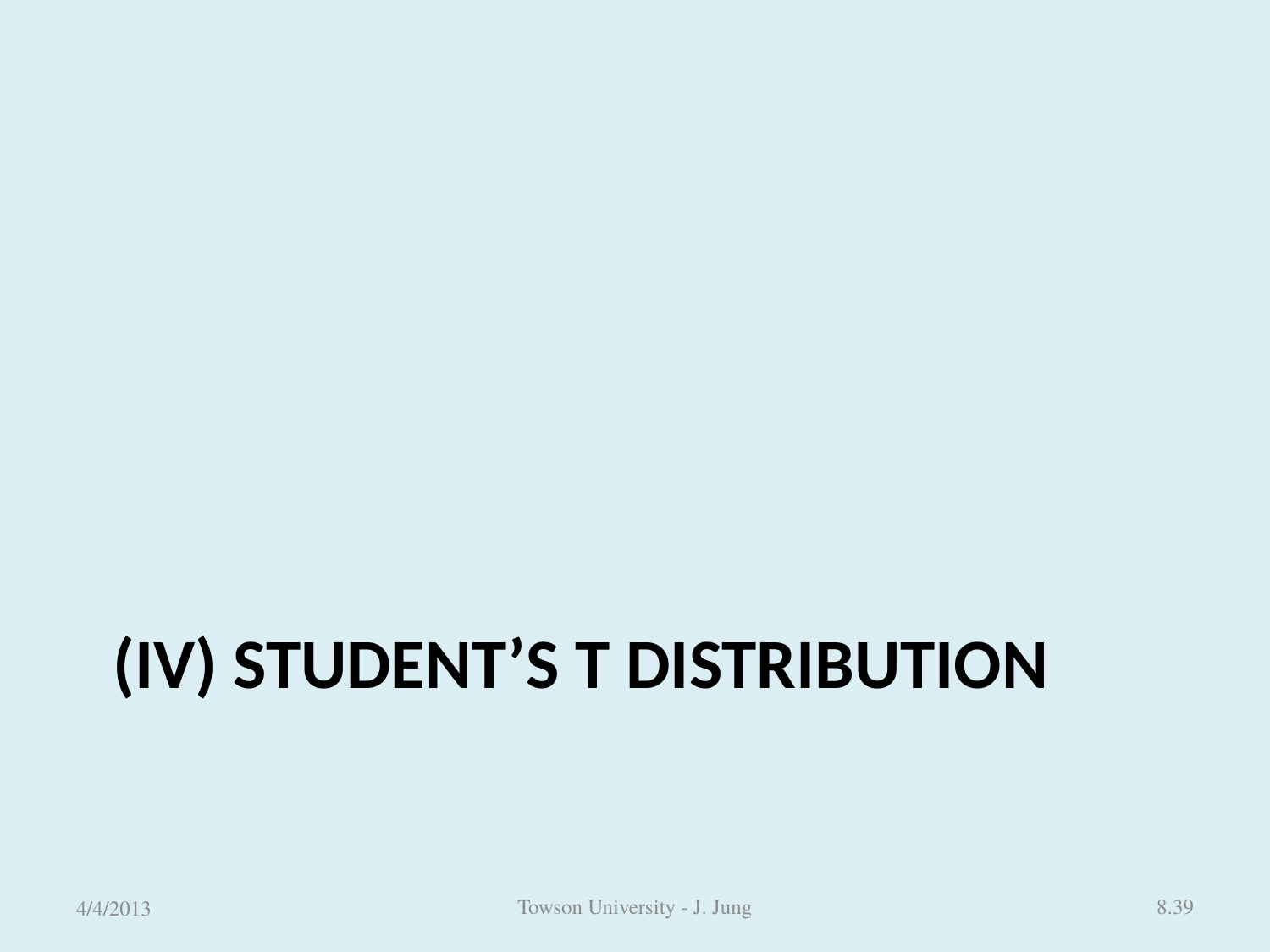

# (IV) Student’s T Distribution
4/4/2013
Towson University - J. Jung
8.39